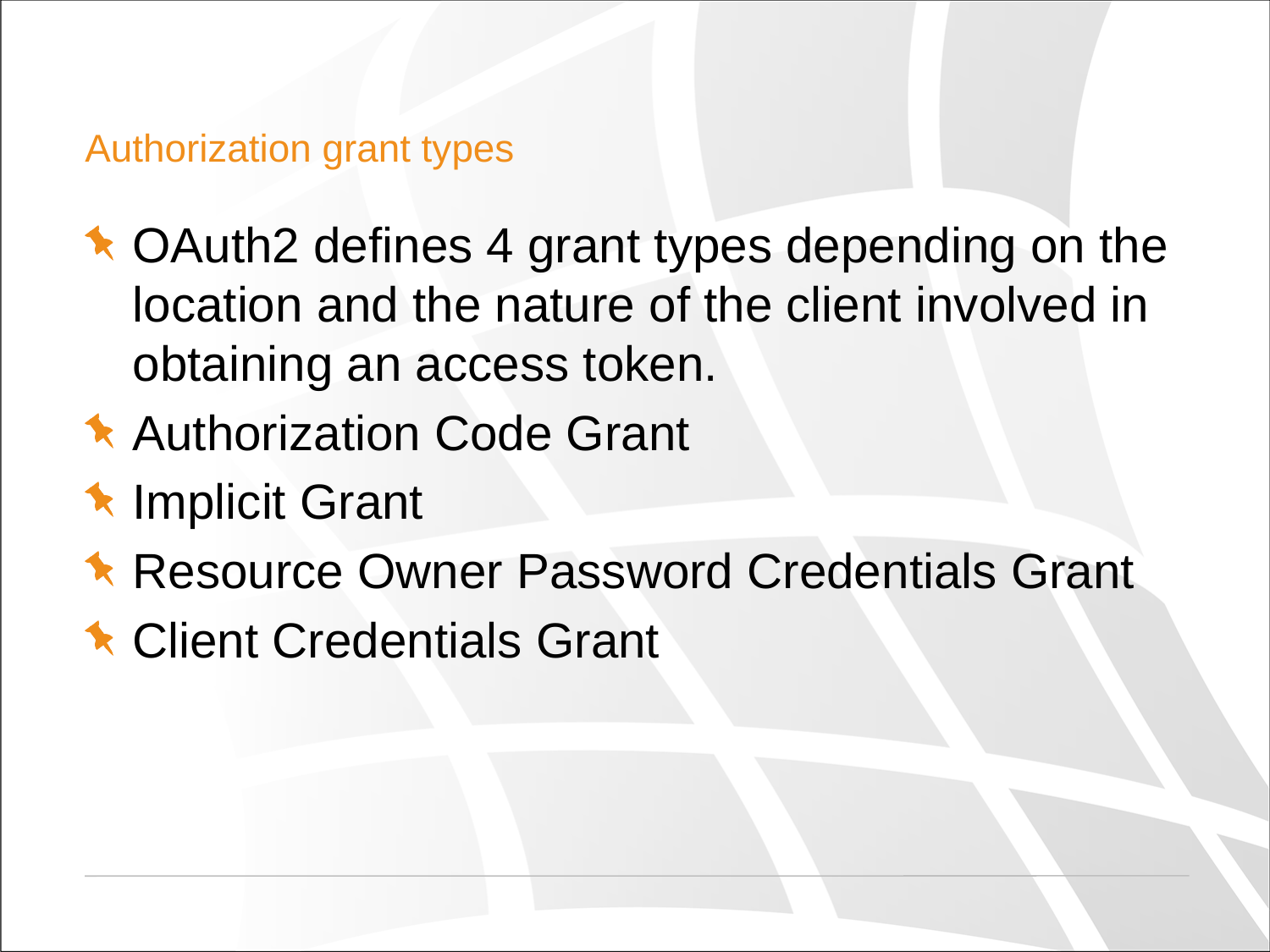

# Authorization grant types
OAuth2 defines 4 grant types depending on the location and the nature of the client involved in obtaining an access token.
Authorization Code Grant
Implicit Grant
Resource Owner Password Credentials Grant
Client Credentials Grant